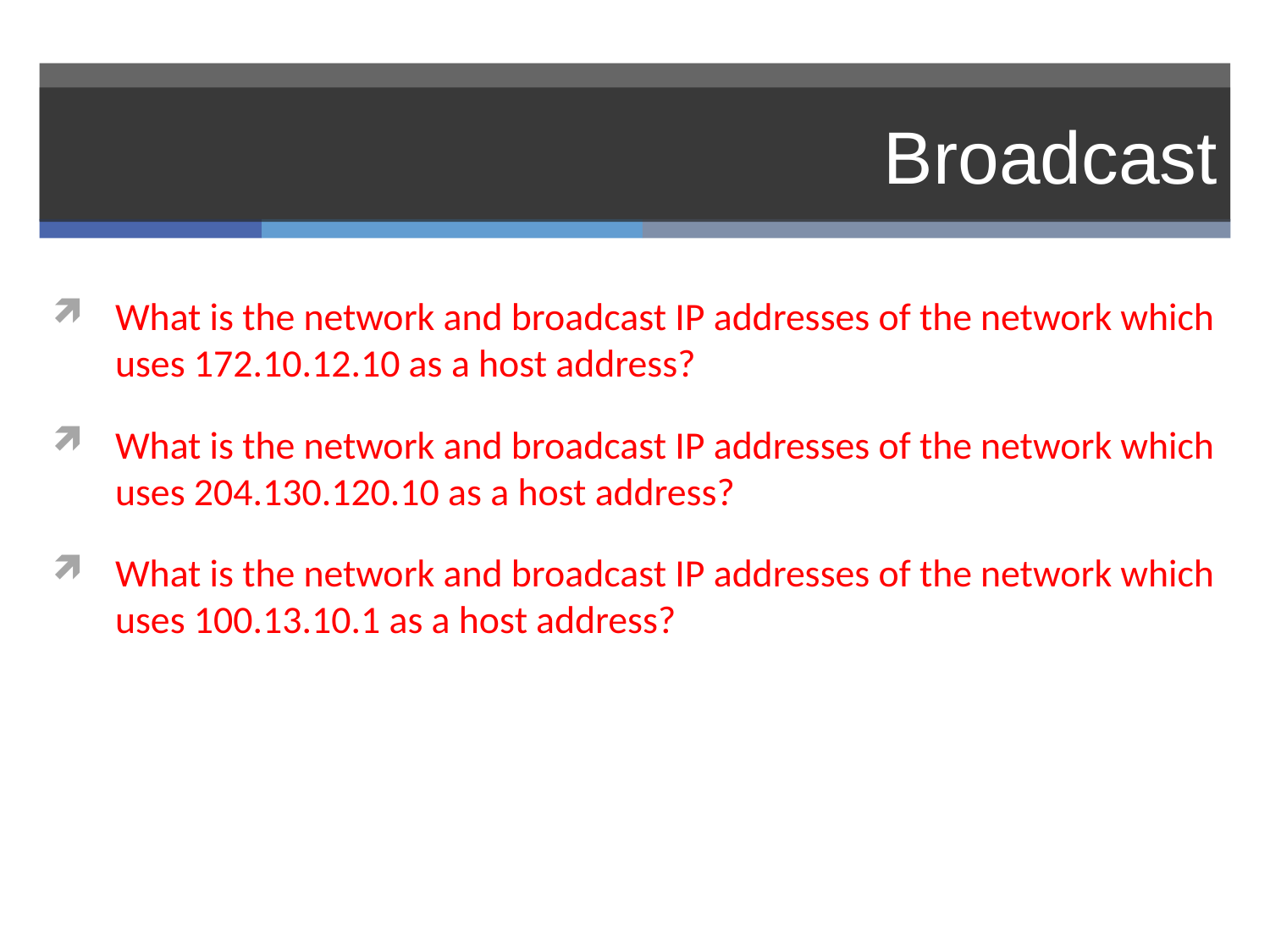

# Broadcast
What is the network and broadcast IP addresses of the network which uses 172.10.12.10 as a host address?
What is the network and broadcast IP addresses of the network which uses 204.130.120.10 as a host address?
What is the network and broadcast IP addresses of the network which uses 100.13.10.1 as a host address?